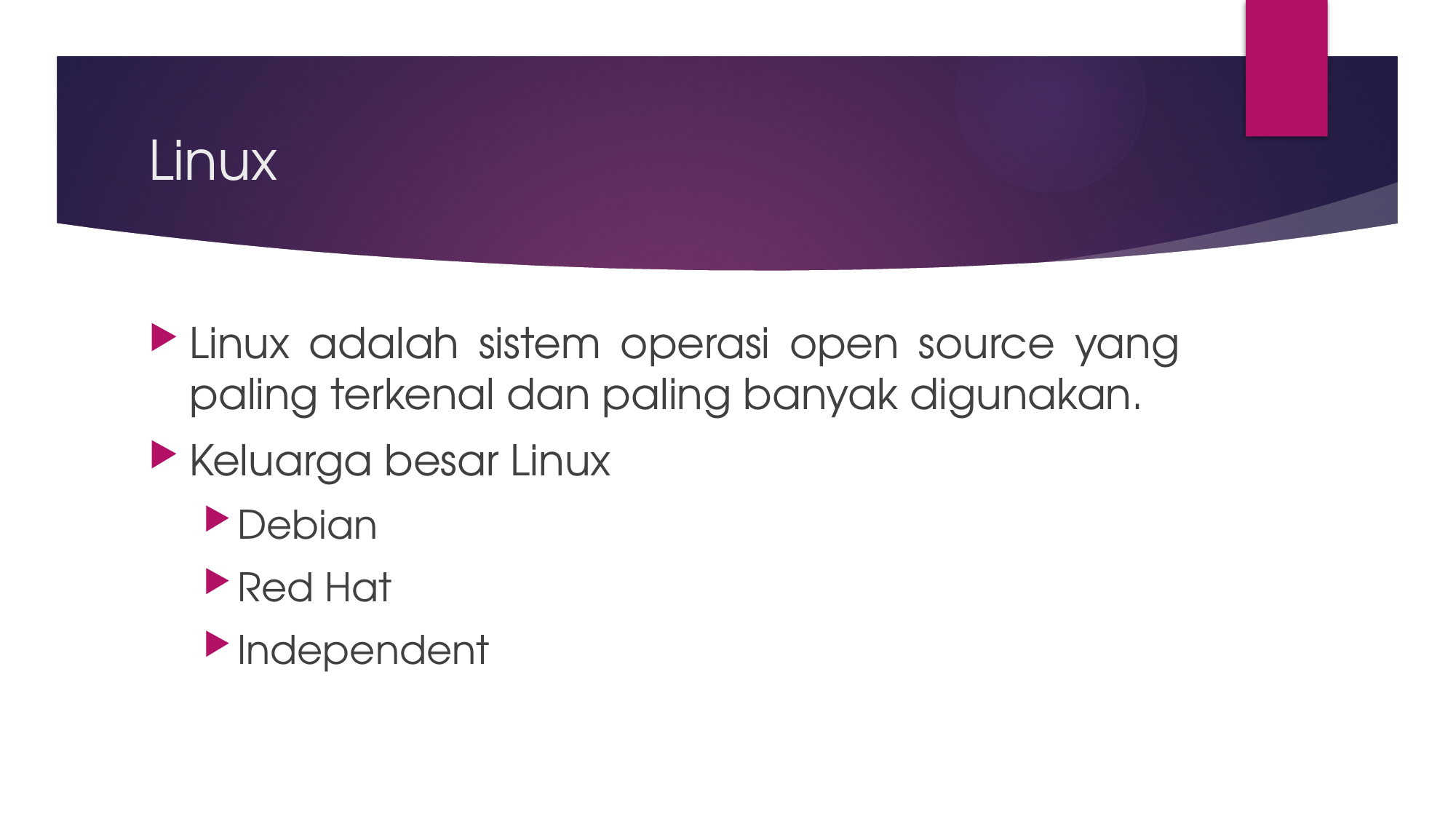

# Linux
Linux adalah sistem operasi open source yang paling terkenal dan paling banyak digunakan.
Keluarga besar Linux
Debian
Red Hat
Independent